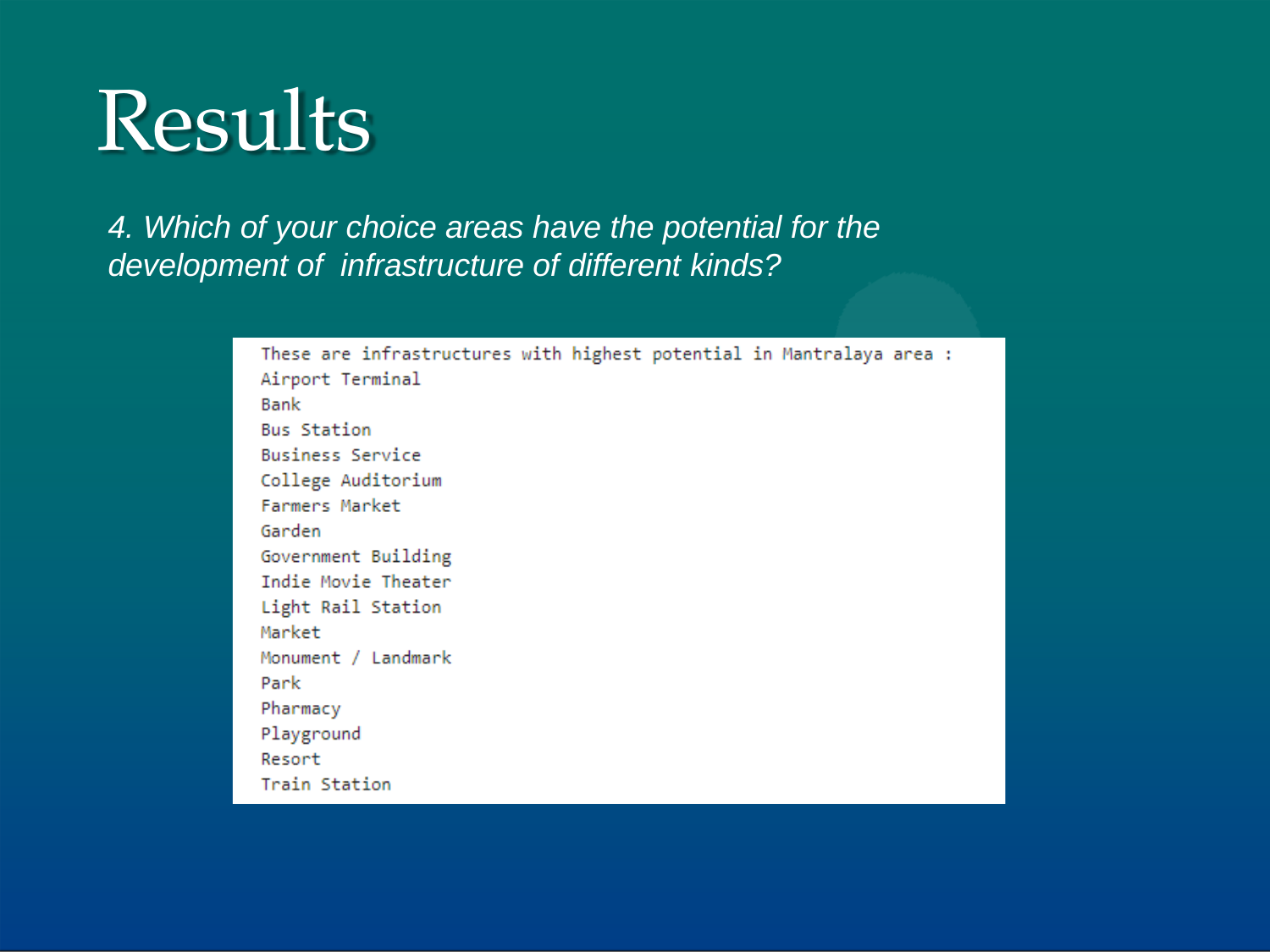

Results
4. Which of your choice areas have the potential for the development of  infrastructure of different kinds?